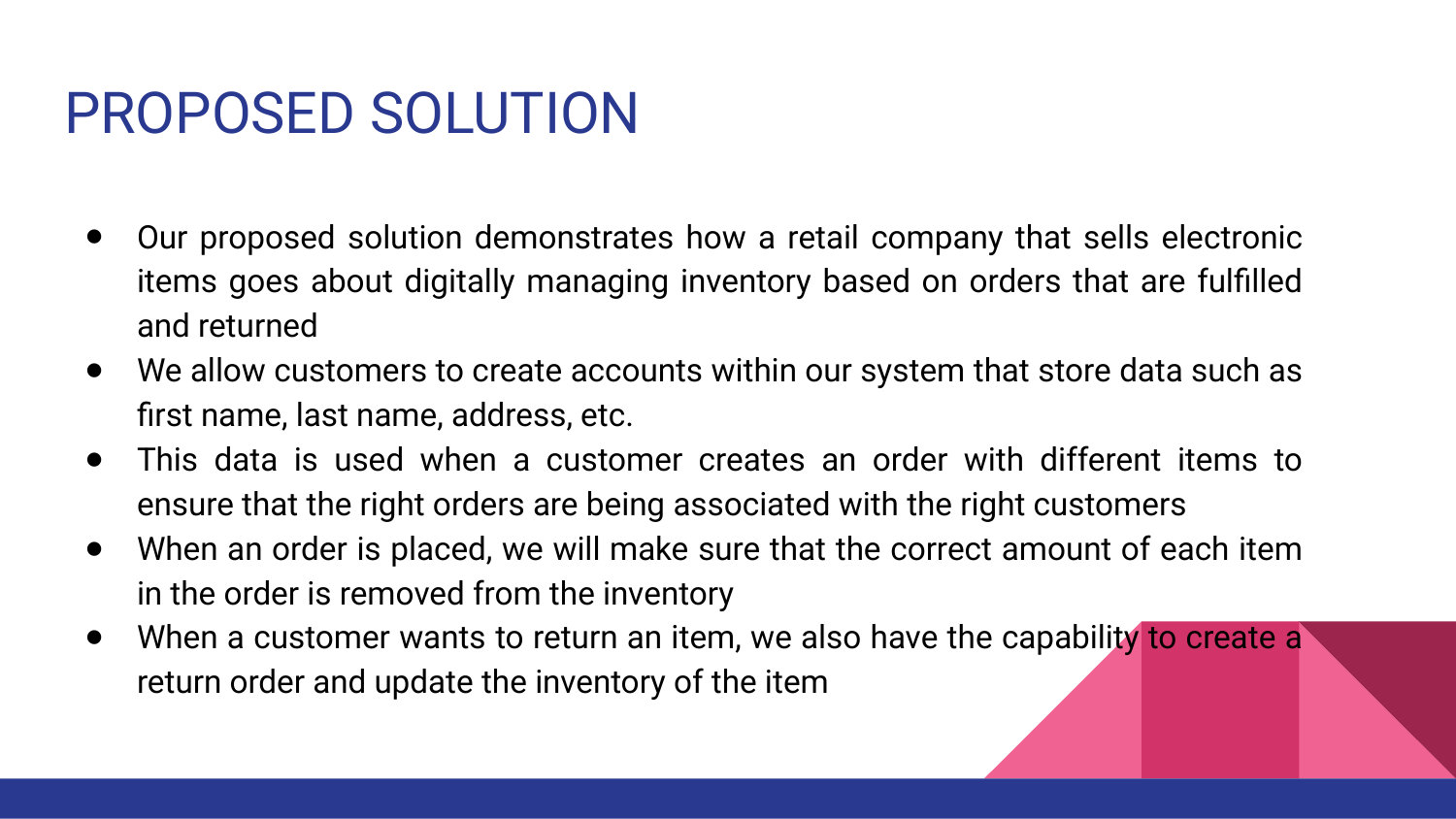

# PROPOSED SOLUTION
Our proposed solution demonstrates how a retail company that sells electronic items goes about digitally managing inventory based on orders that are fulfilled and returned
We allow customers to create accounts within our system that store data such as first name, last name, address, etc.
This data is used when a customer creates an order with different items to ensure that the right orders are being associated with the right customers
When an order is placed, we will make sure that the correct amount of each item in the order is removed from the inventory
When a customer wants to return an item, we also have the capability to create a return order and update the inventory of the item